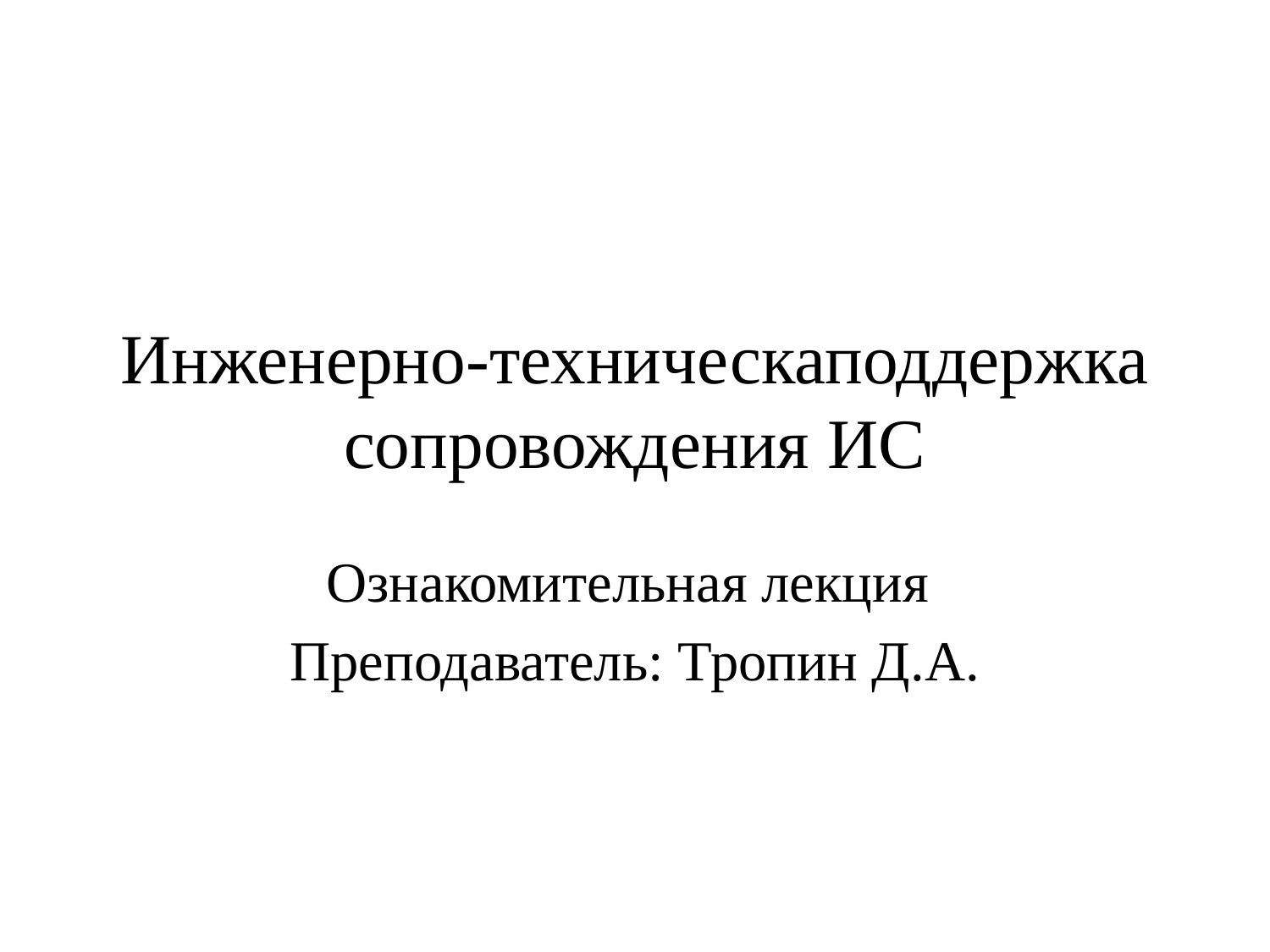

# Инженерно-техническаподдержка сопровождения ИС
Ознакомительная лекция
Преподаватель: Тропин Д.А.